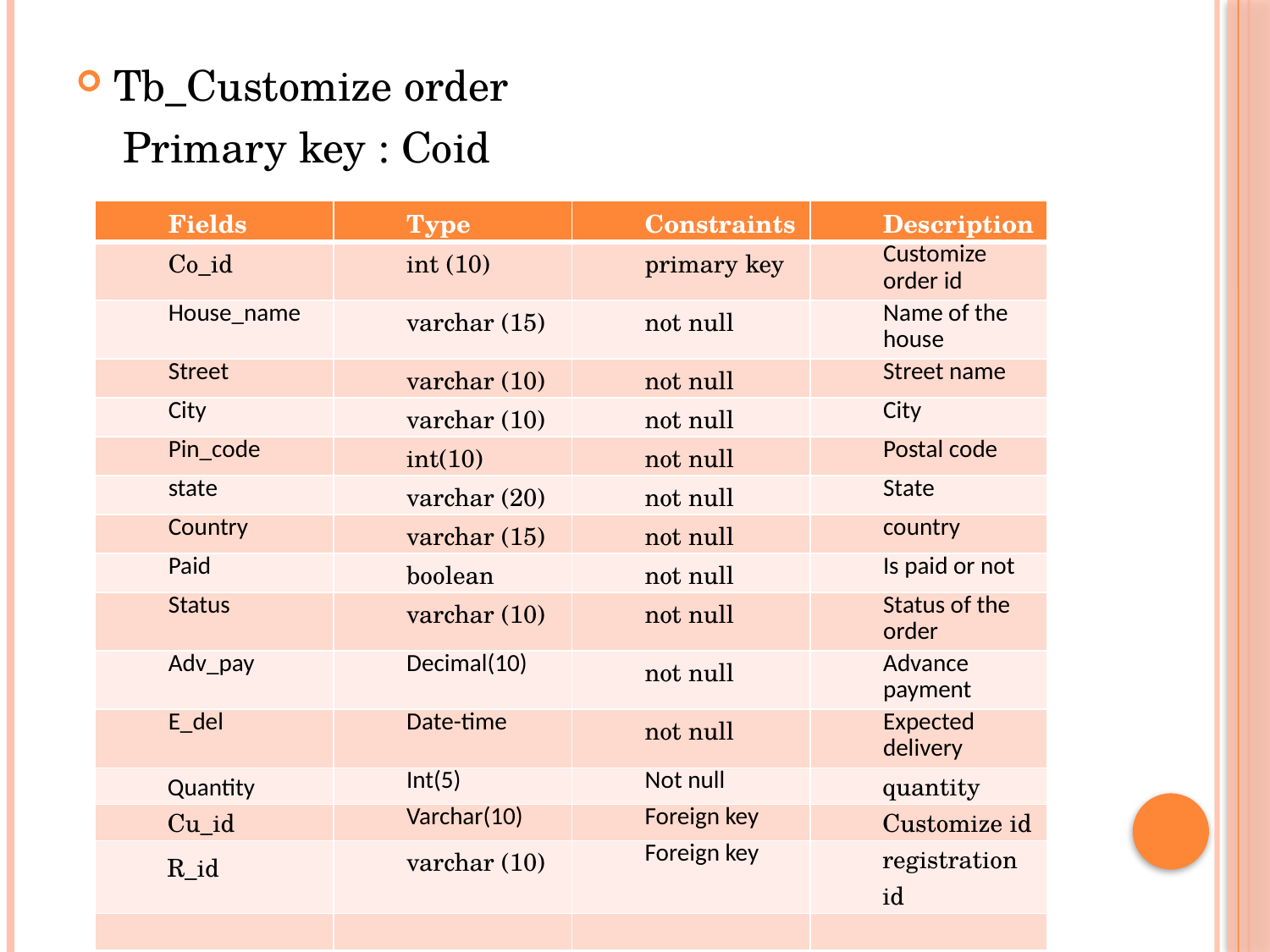

Tb_Customize order
    Primary key : Coid
| Fields | Type | Constraints | Description |
| --- | --- | --- | --- |
| Co\_id | int (10) | primary key | Customize order id |
| House\_name | varchar (15) | not null | Name of the house |
| Street | varchar (10) | not null | Street name |
| City | varchar (10) | not null | City |
| Pin\_code | int(10) | not null | Postal code |
| state | varchar (20) | not null | State |
| Country | varchar (15) | not null | country |
| Paid | boolean | not null | Is paid or not |
| Status | varchar (10) | not null | Status of the order |
| Adv\_pay | Decimal(10) | not null | Advance payment |
| E\_del | Date-time | not null | Expected delivery |
| Quantity | Int(5) | Not null | quantity |
| Cu\_id | Varchar(10) | Foreign key | Customize id |
| R\_id | varchar (10) | Foreign key | registration id |
|  |  |  |  |